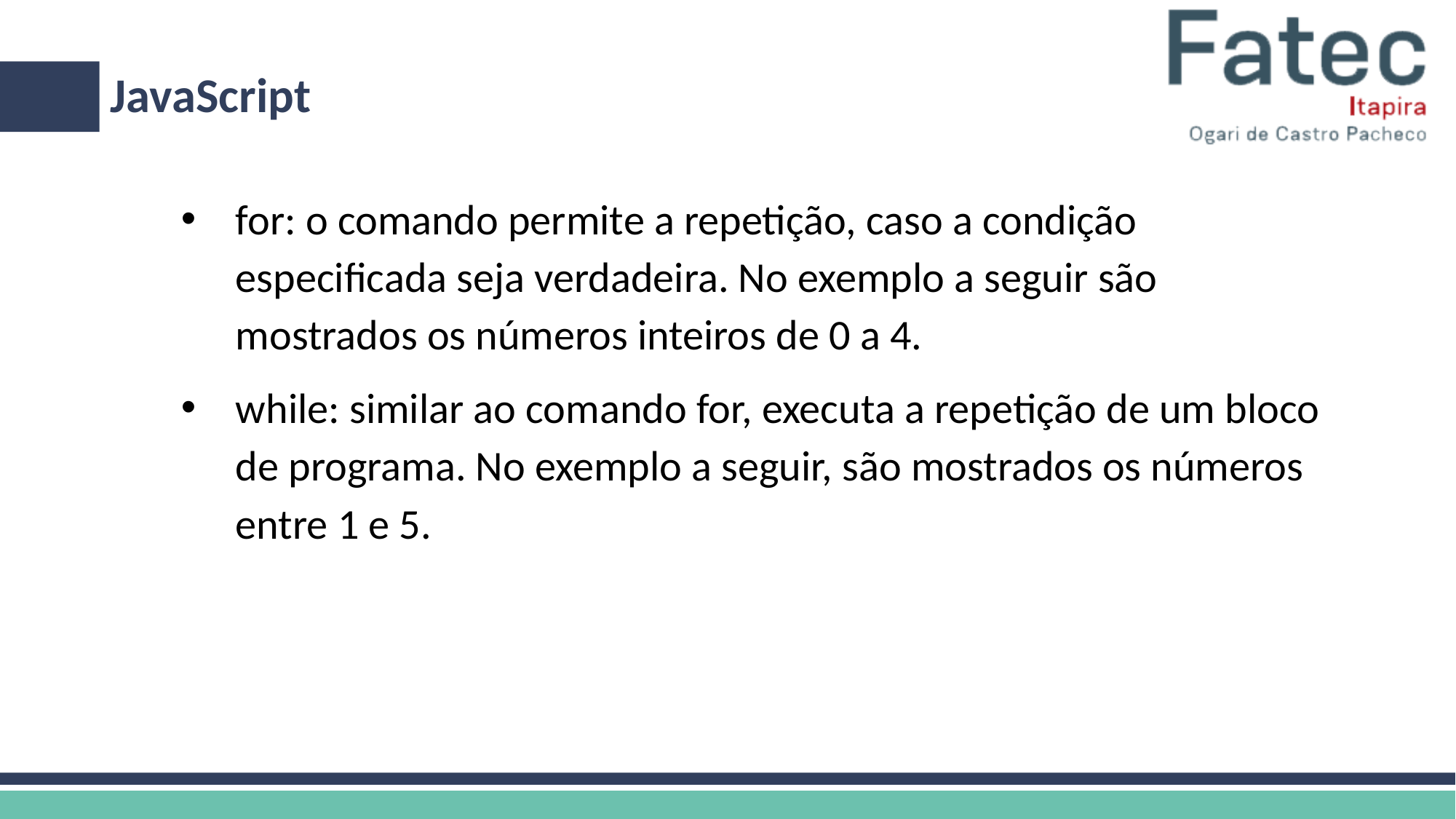

# JavaScript
for: o comando permite a repetição, caso a condição especificada seja verdadeira. No exemplo a seguir são mostrados os números inteiros de 0 a 4.
while: similar ao comando for, executa a repetição de um bloco de programa. No exemplo a seguir, são mostrados os números entre 1 e 5.